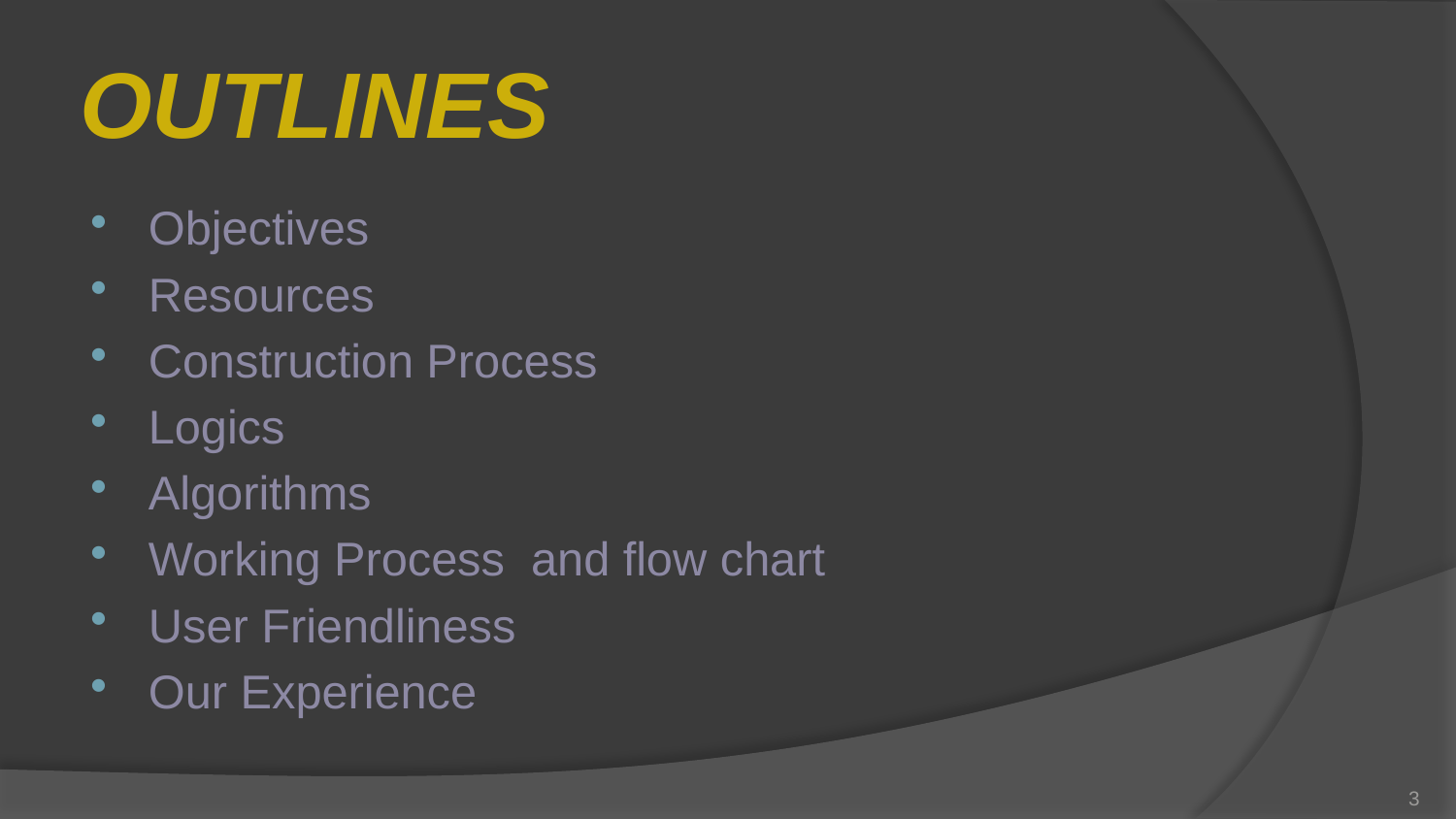

# OUTLINES
Objectives
Resources
Construction Process
Logics
Algorithms
Working Process  and flow chart
User Friendliness
Our Experience
3